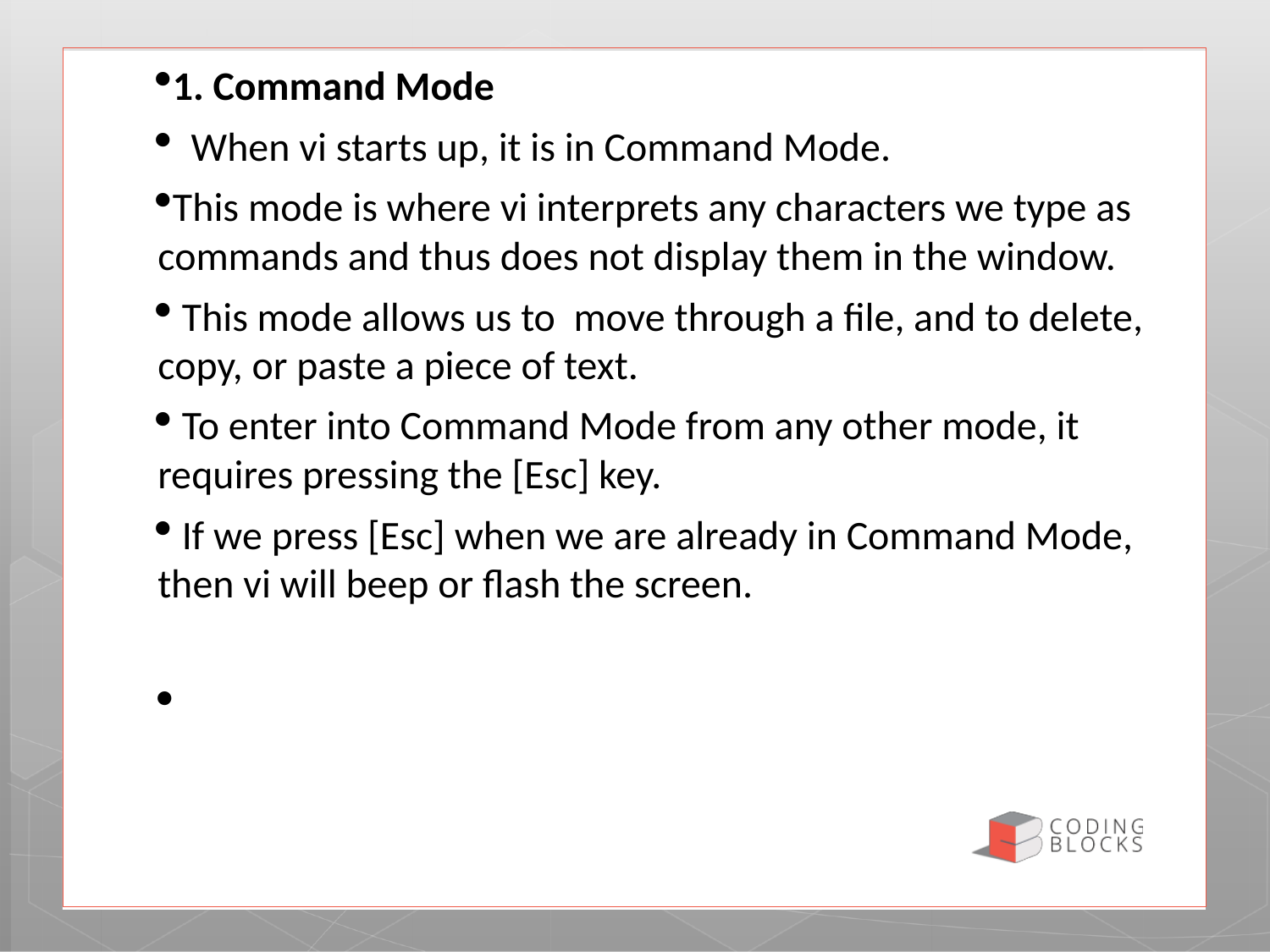

1. Command Mode
  When vi starts up, it is in Command Mode.
This mode is where vi interprets any characters we type as commands and thus does not display them in the window.
 This mode allows us to  move through a file, and to delete, copy, or paste a piece of text.
 To enter into Command Mode from any other mode, it requires pressing the [Esc] key.
 If we press [Esc] when we are already in Command Mode, then vi will beep or flash the screen.